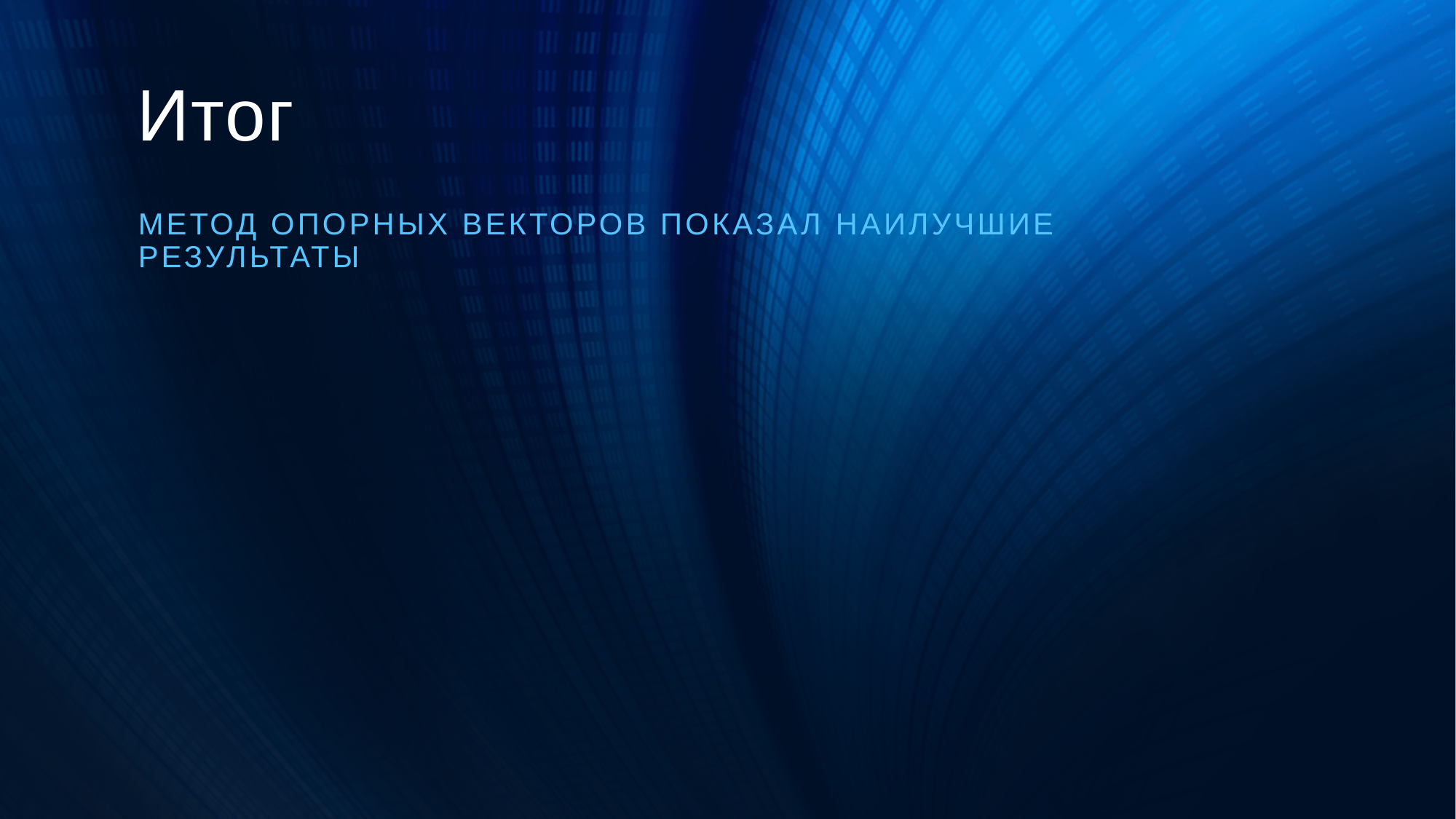

# Итог
Метод опорных векторов показал наилучшие результаты